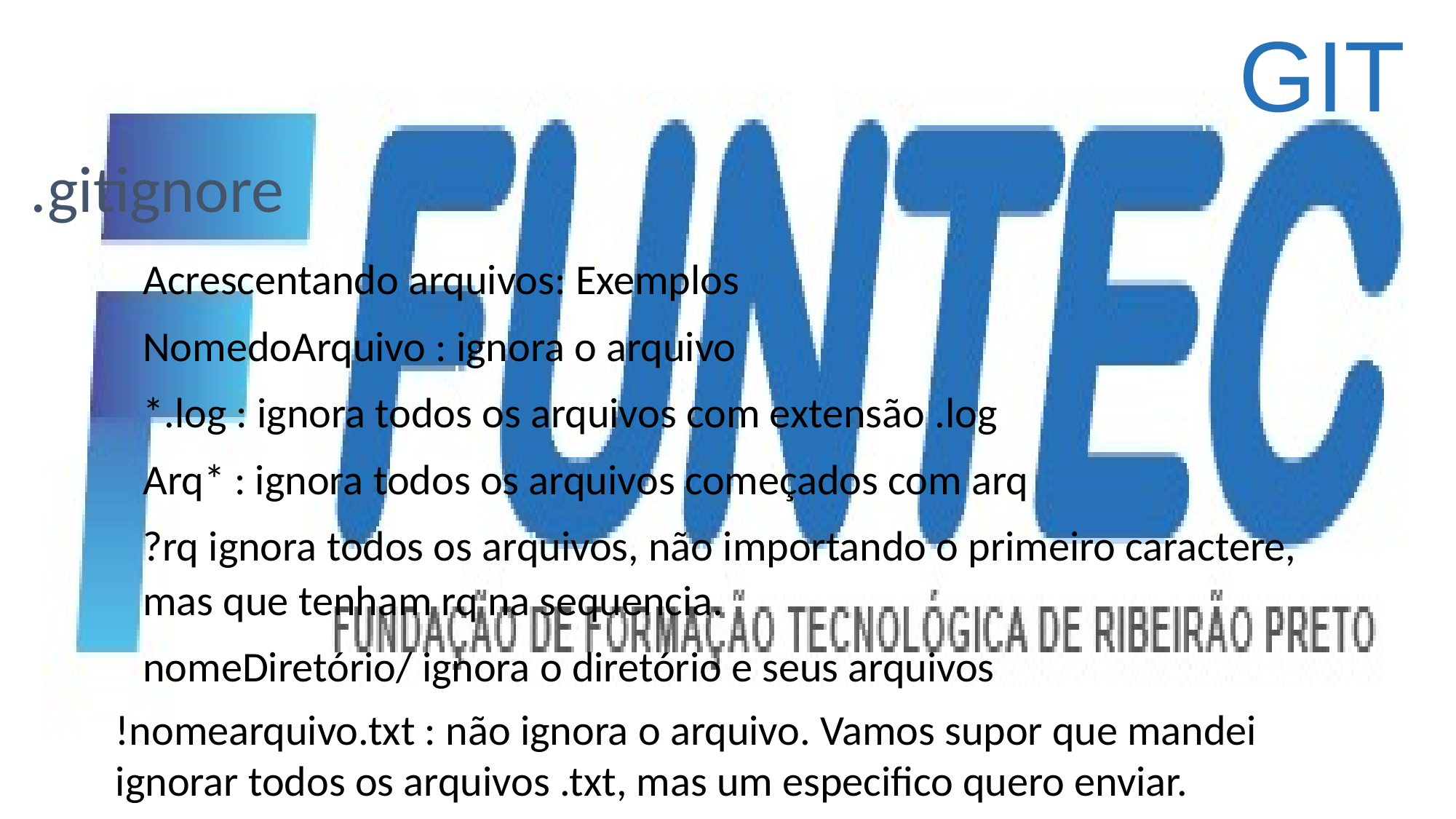

GIT
# .gitignore

Acrescentando arquivos: Exemplos
NomedoArquivo : ignora o arquivo
*.log : ignora todos os arquivos com extensão .log
Arq* : ignora todos os arquivos começados com arq
?rq ignora todos os arquivos, não importando o primeiro caractere, mas que tenham rq na sequencia.
nomeDiretório/ ignora o diretório e seus arquivos
!nomearquivo.txt : não ignora o arquivo. Vamos supor que mandei ignorar todos os arquivos .txt, mas um especifico quero enviar.